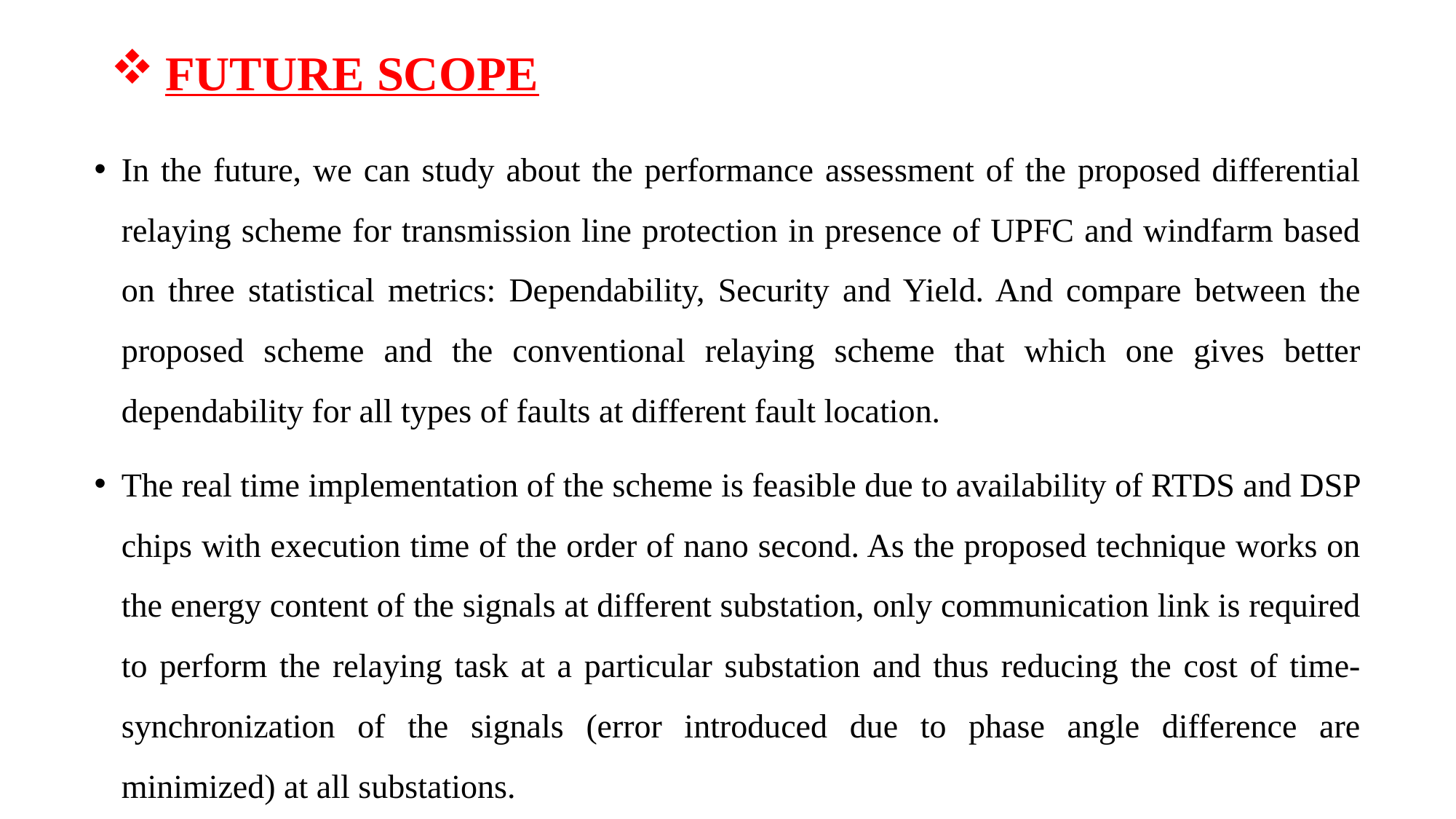

FUTURE SCOPE
In the future, we can study about the performance assessment of the proposed differential relaying scheme for transmission line protection in presence of UPFC and windfarm based on three statistical metrics: Dependability, Security and Yield. And compare between the proposed scheme and the conventional relaying scheme that which one gives better dependability for all types of faults at different fault location.
The real time implementation of the scheme is feasible due to availability of RTDS and DSP chips with execution time of the order of nano second. As the proposed technique works on the energy content of the signals at different substation, only communication link is required to perform the relaying task at a particular substation and thus reducing the cost of time-synchronization of the signals (error introduced due to phase angle difference are minimized) at all substations.